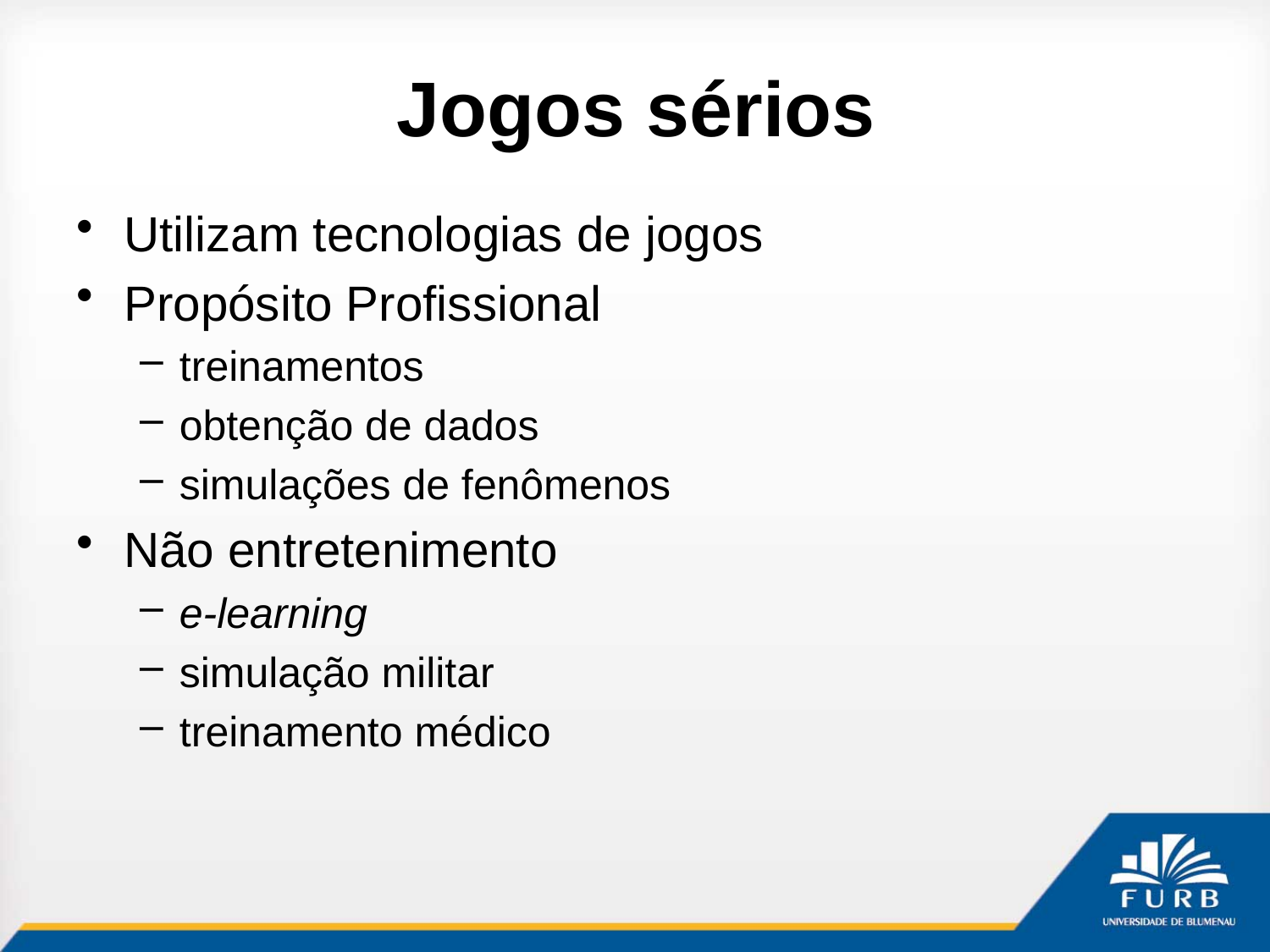

# Jogos sérios
Utilizam tecnologias de jogos
Propósito Profissional
treinamentos
obtenção de dados
simulações de fenômenos
Não entretenimento
e-learning
simulação militar
treinamento médico